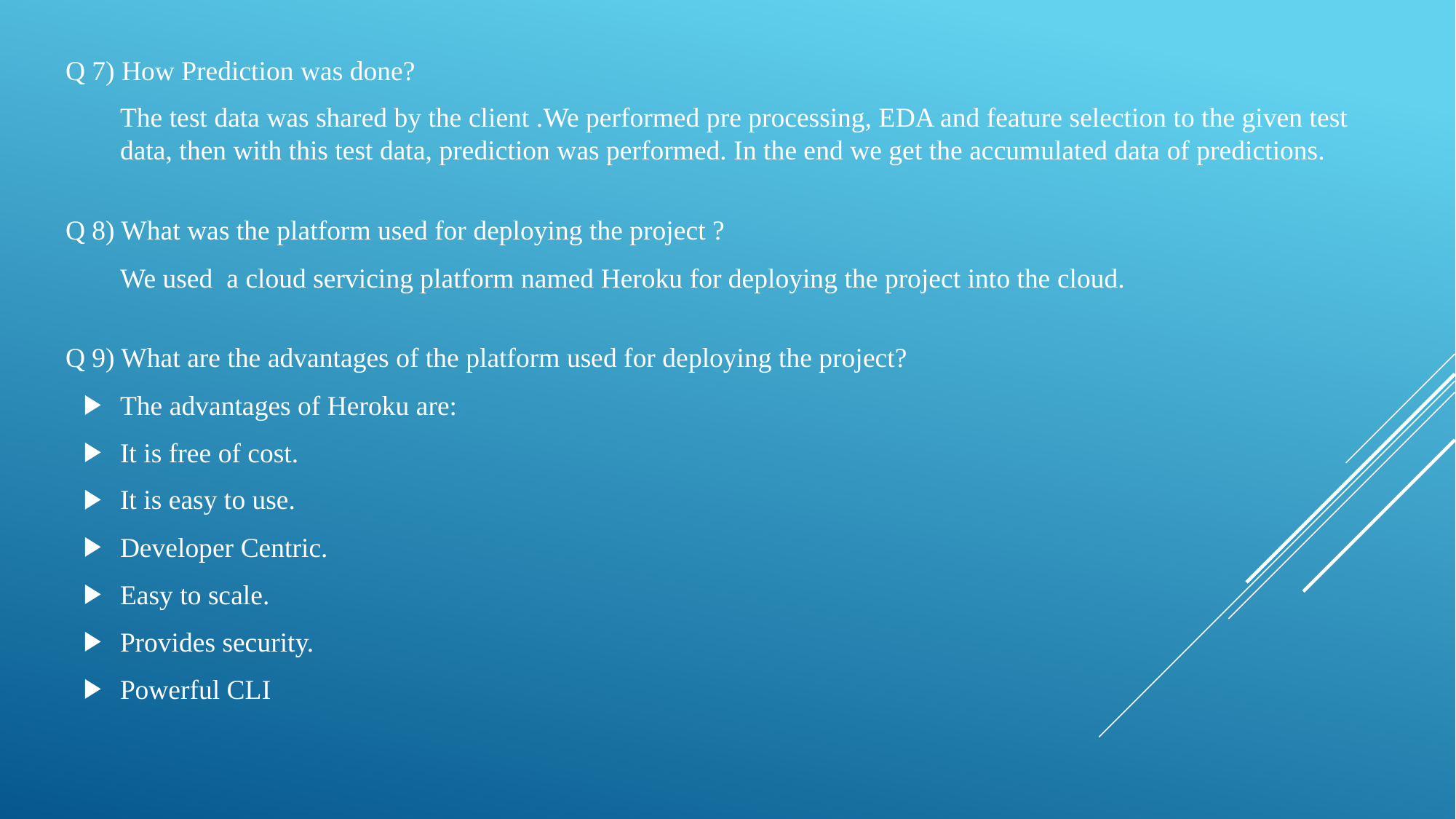

Q 7) How Prediction was done?
The test data was shared by the client .We performed pre processing, EDA and feature selection to the given test data, then with this test data, prediction was performed. In the end we get the accumulated data of predictions.

Q 8) What was the platform used for deploying the project ?
We used  a cloud servicing platform named Heroku for deploying the project into the cloud.

Q 9) What are the advantages of the platform used for deploying the project?
The advantages of Heroku are:
It is free of cost.
It is easy to use.
Developer Centric.
Easy to scale.
Provides security.
Powerful CLI